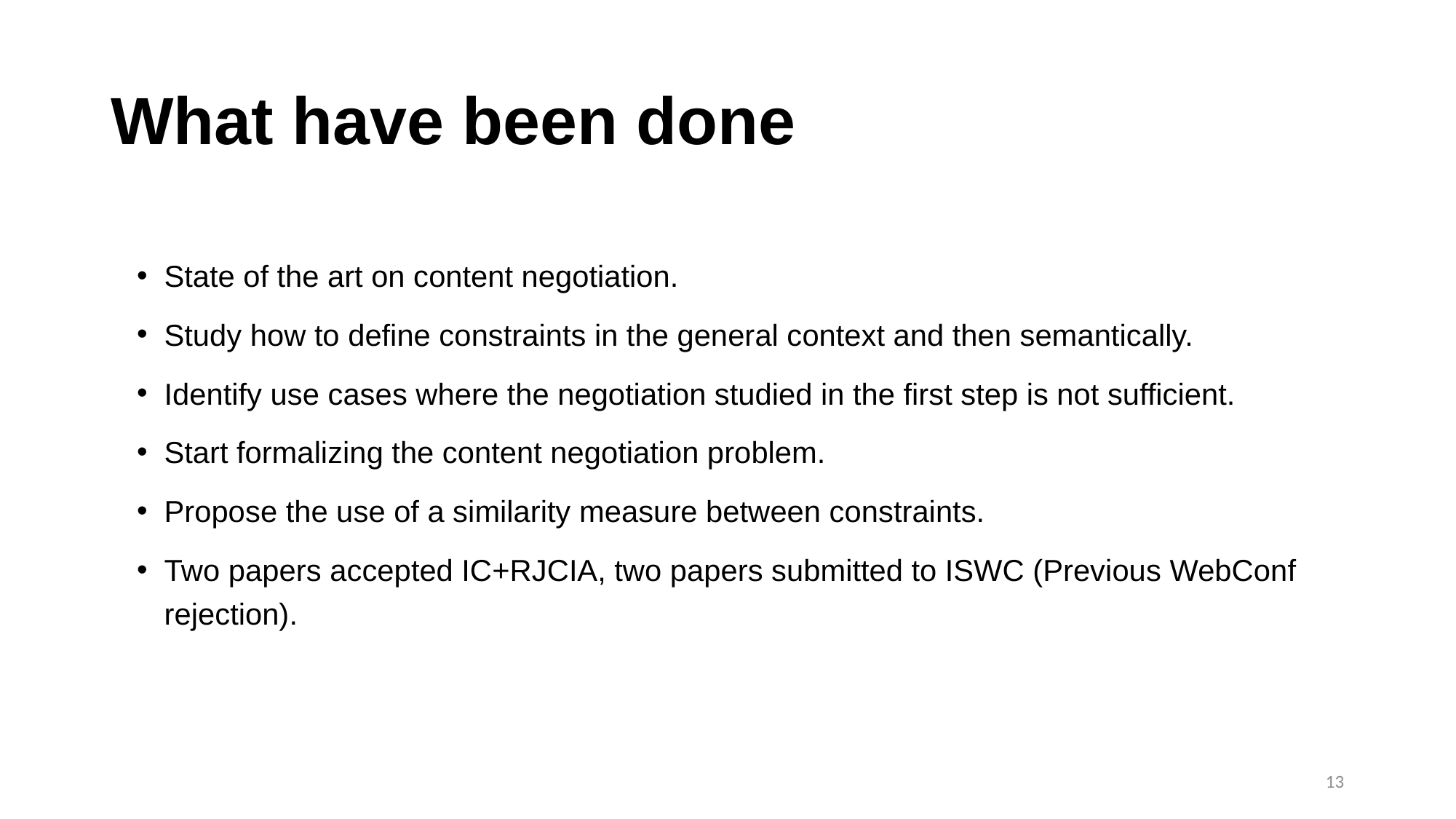

# What have been done
State of the art on content negotiation.
Study how to define constraints in the general context and then semantically.
Identify use cases where the negotiation studied in the first step is not sufficient.
Start formalizing the content negotiation problem.
Propose the use of a similarity measure between constraints.
Two papers accepted IC+RJCIA, two papers submitted to ISWC (Previous WebConf rejection).
13